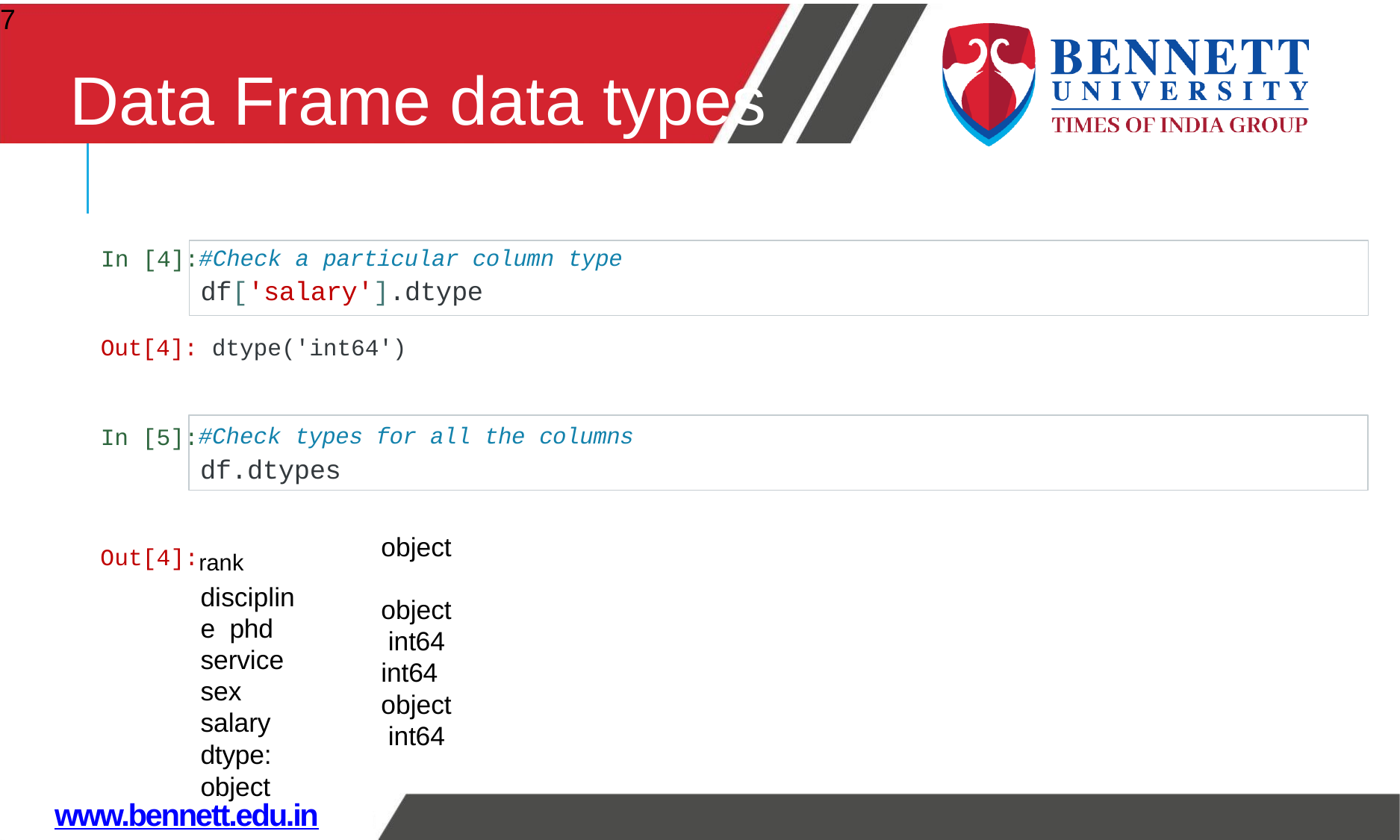

7
# Data Frame data types

In [4]:#Check a particular column type
df['salary'].dtype
Out[4]: dtype('int64')

In [5]:#Check types for all the columns
df.dtypes

Out[4]:rank
discipline  phd  service  sex  salary
dtype: object
object  object  int64  int64  object  int64
www.bennett.edu.in